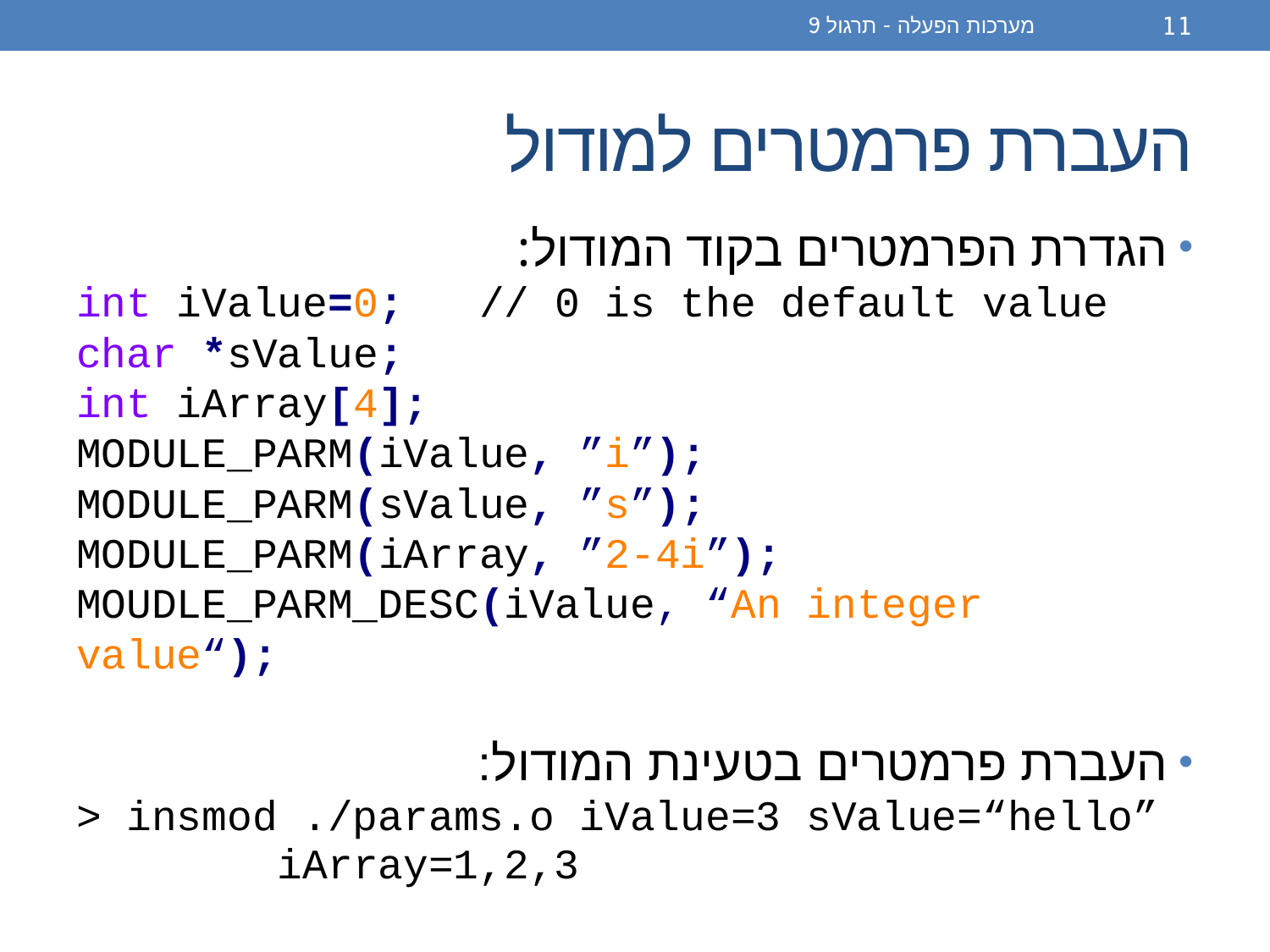

מערכות הפעלה - תרגול 9
11
# העברת פרמטרים למודול
הגדרת הפרמטרים בקוד המודול:
int iValue=0;   // 0 is the default value
char *sValue;
int iArray[4];
MODULE_PARM(iValue, ”i”);
MODULE_PARM(sValue, ”s”);
MODULE_PARM(iArray, ”2-4i”);
MOUDLE_PARM_DESC(iValue, “An integer value“);

העברת פרמטרים בטעינת המודול:
> insmod ./params.o iValue=3 sValue=“hello”
        iArray=1,2,3